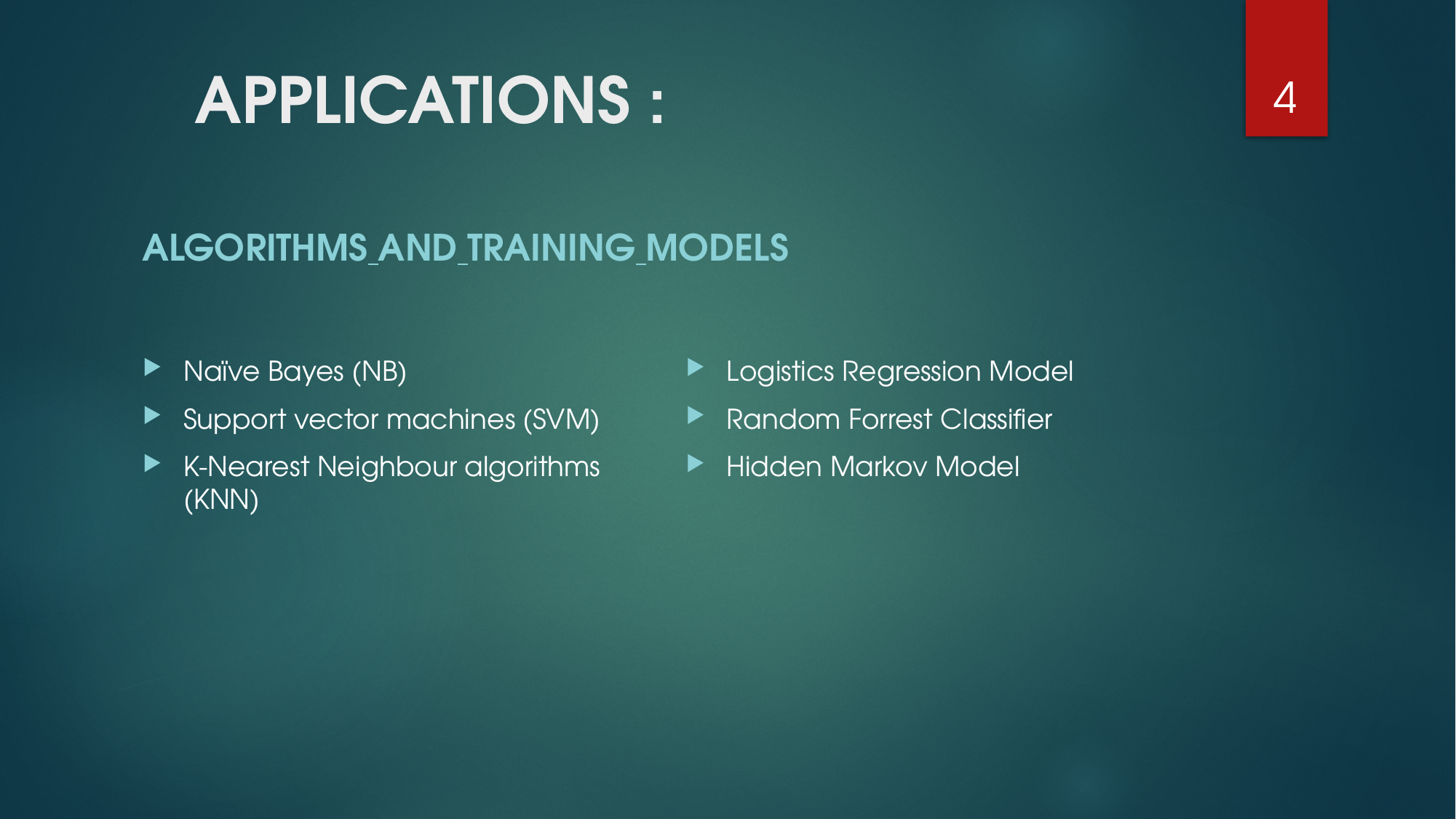

4
# APPLICATIONS :
ALGORITHMS AND TRAINING MODELS

Naïve Bayes (NB)
Support vector machines (SVM)
K-Nearest Neighbour algorithms (KNN)

Logistics Regression Model
Random Forrest Classifier
Hidden Markov Model